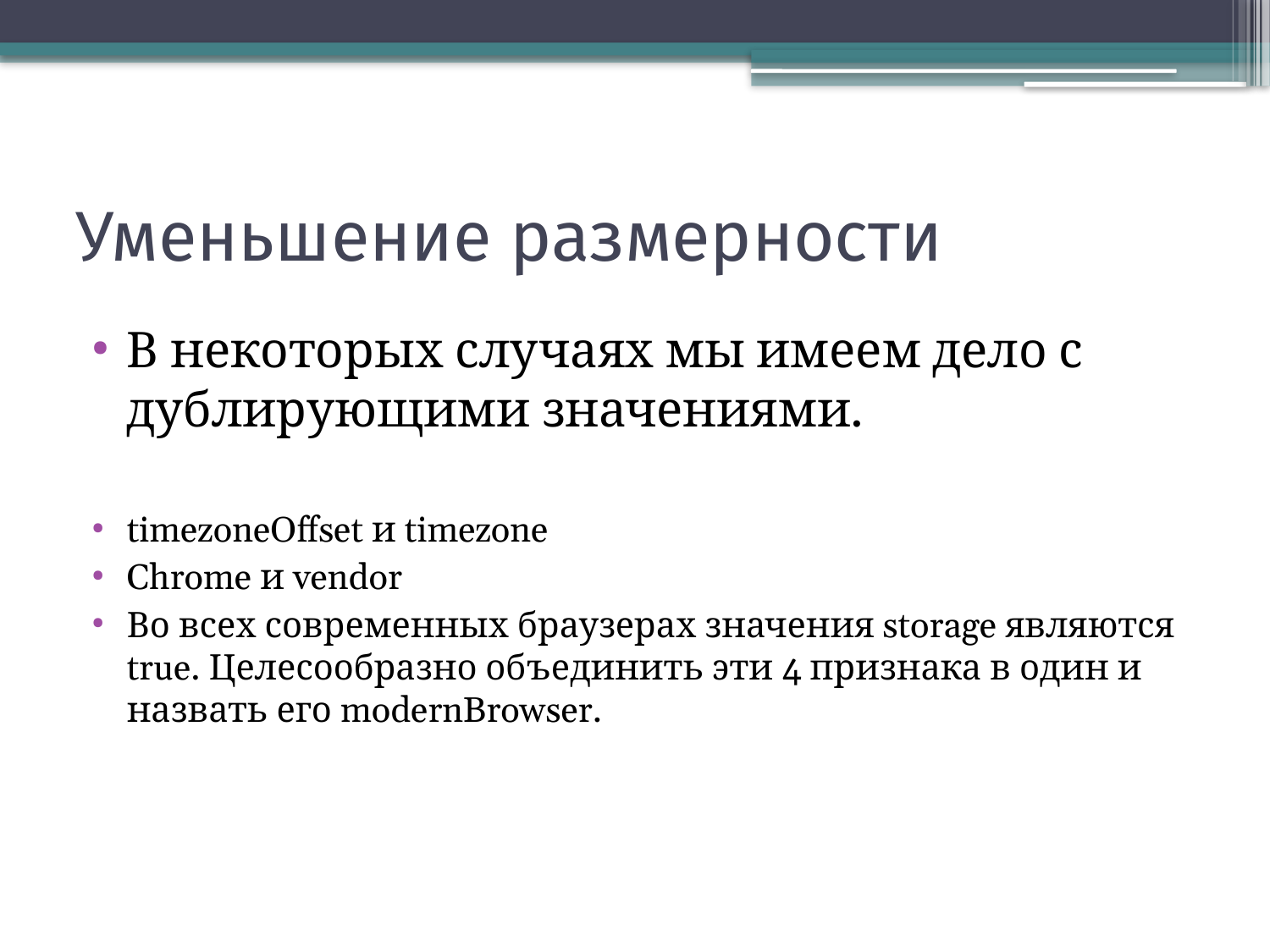

# Уменьшение размерности
В некоторых случаях мы имеем дело с дублирующими значениями.

timezoneOffset и timezone
Chrome и vendor
Во всех современных браузерах значения storage являются true. Целесообразно объединить эти 4 признака в один и назвать его modernBrowser.